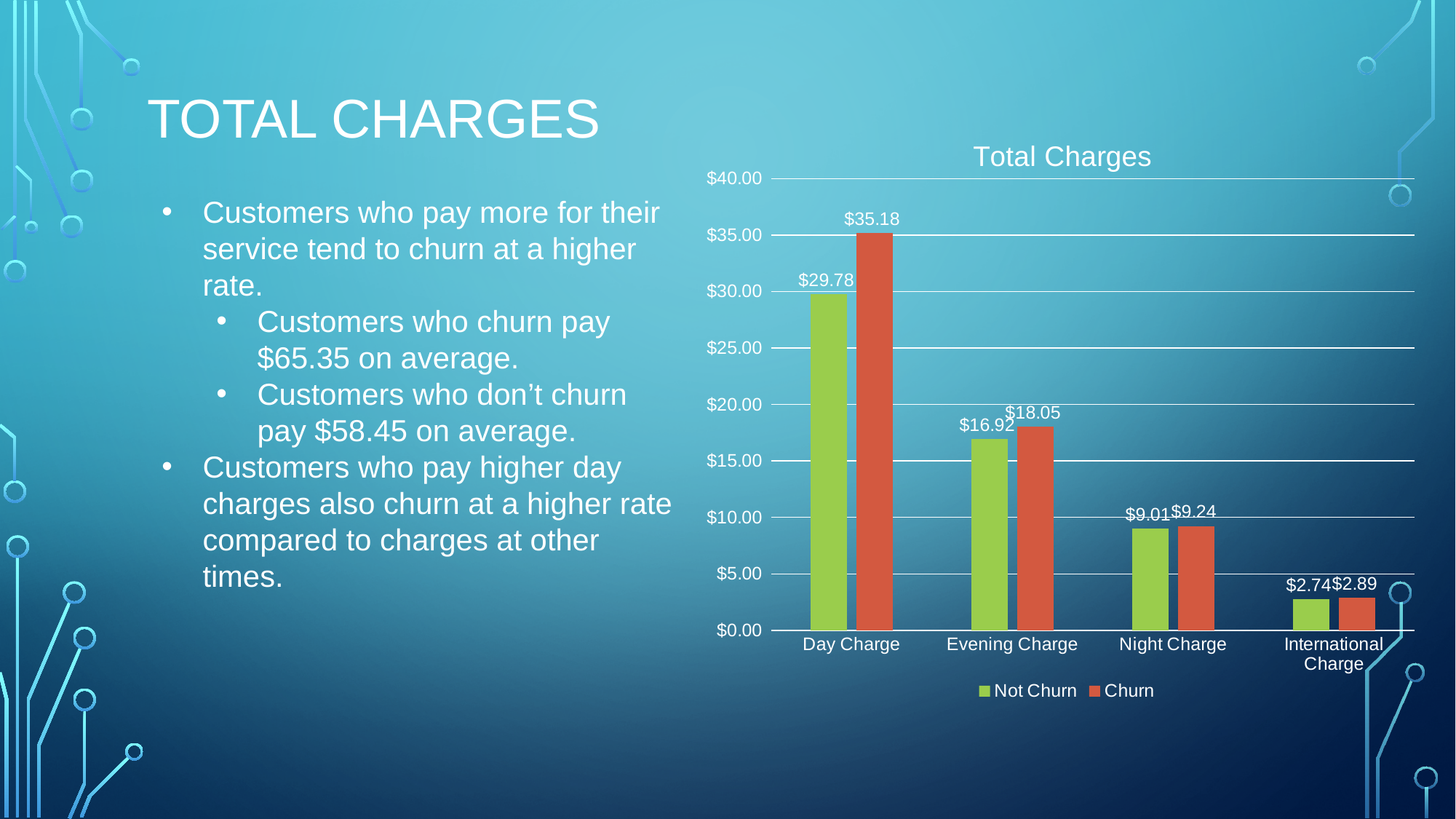

# Total charges

### Chart: Total Charges

| Category | Not Churn | Churn |
|---|---|---|
| Day Charge | 29.78 | 35.18 |
| Evening Charge | 16.92 | 18.05 |
| Night Charge | 9.01 | 9.24 |
| International Charge | 2.74 | 2.89 |
Customers who pay more for their service tend to churn at a higher rate.
Customers who churn pay $65.35 on average.
Customers who don’t churn pay $58.45 on average.
Customers who pay higher day charges also churn at a higher rate compared to charges at other times.